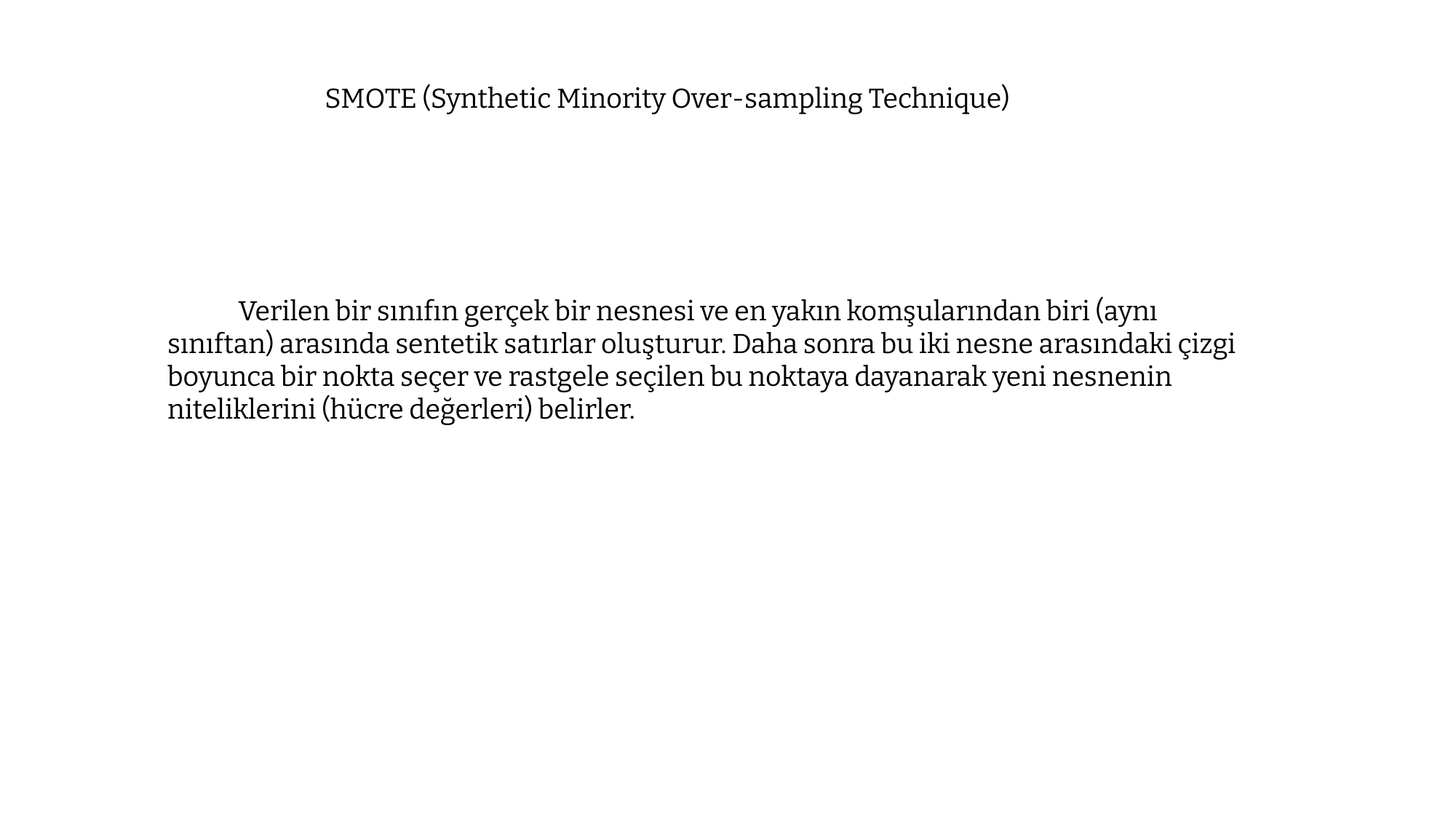

SMOTE (Synthetic Minority Over-sampling Technique)
             Verilen bir sınıfın gerçek bir nesnesi ve en yakın komşularından biri (aynı sınıftan) arasında sentetik satırlar oluşturur. Daha sonra bu iki nesne arasındaki çizgi boyunca bir nokta seçer ve rastgele seçilen bu noktaya dayanarak yeni nesnenin niteliklerini (hücre değerleri) belirler.